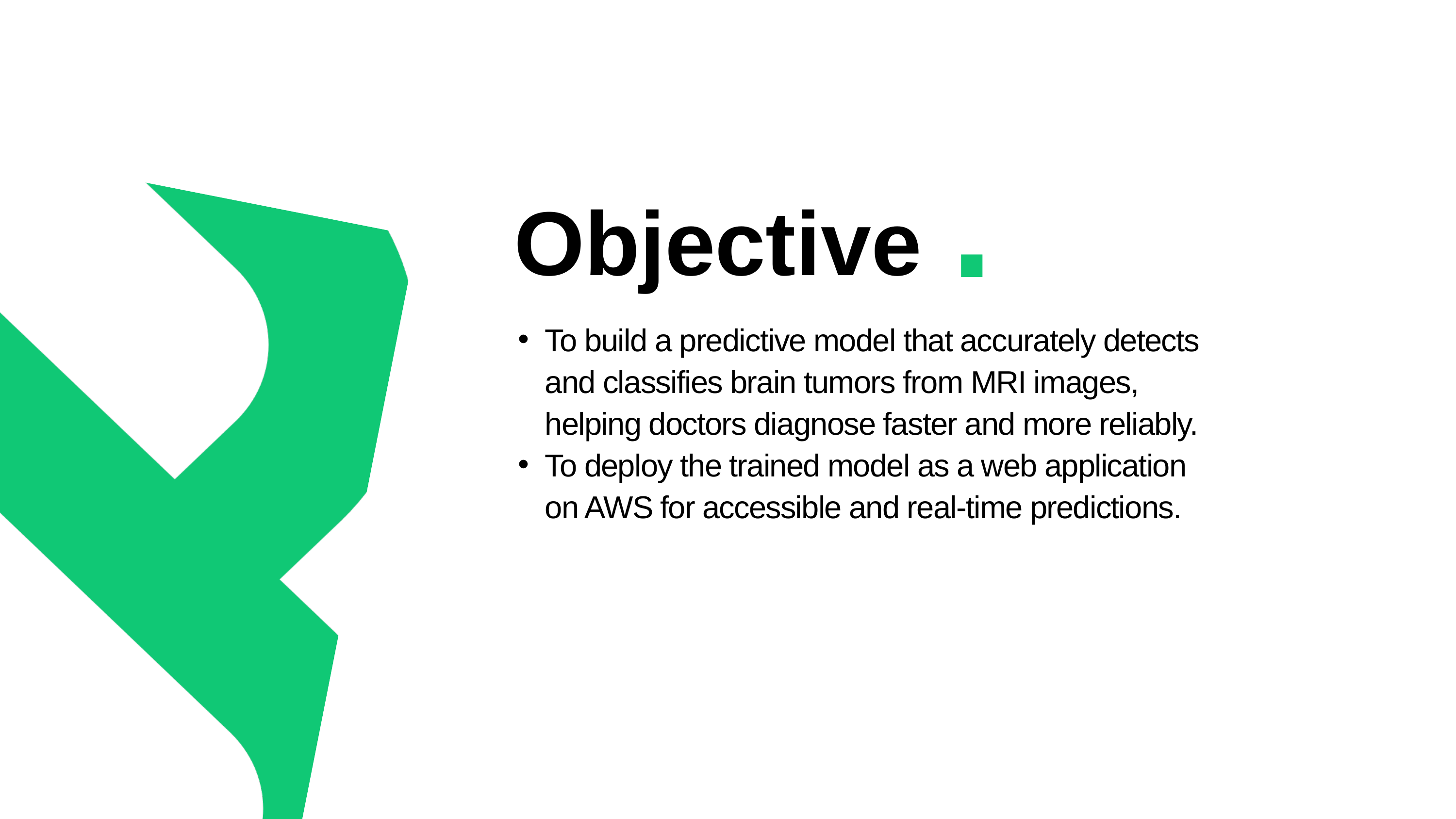

.

Objective
To build a predictive model that accurately detects and classifies brain tumors from MRI images, helping doctors diagnose faster and more reliably.
To deploy the trained model as a web application on AWS for accessible and real-time predictions.